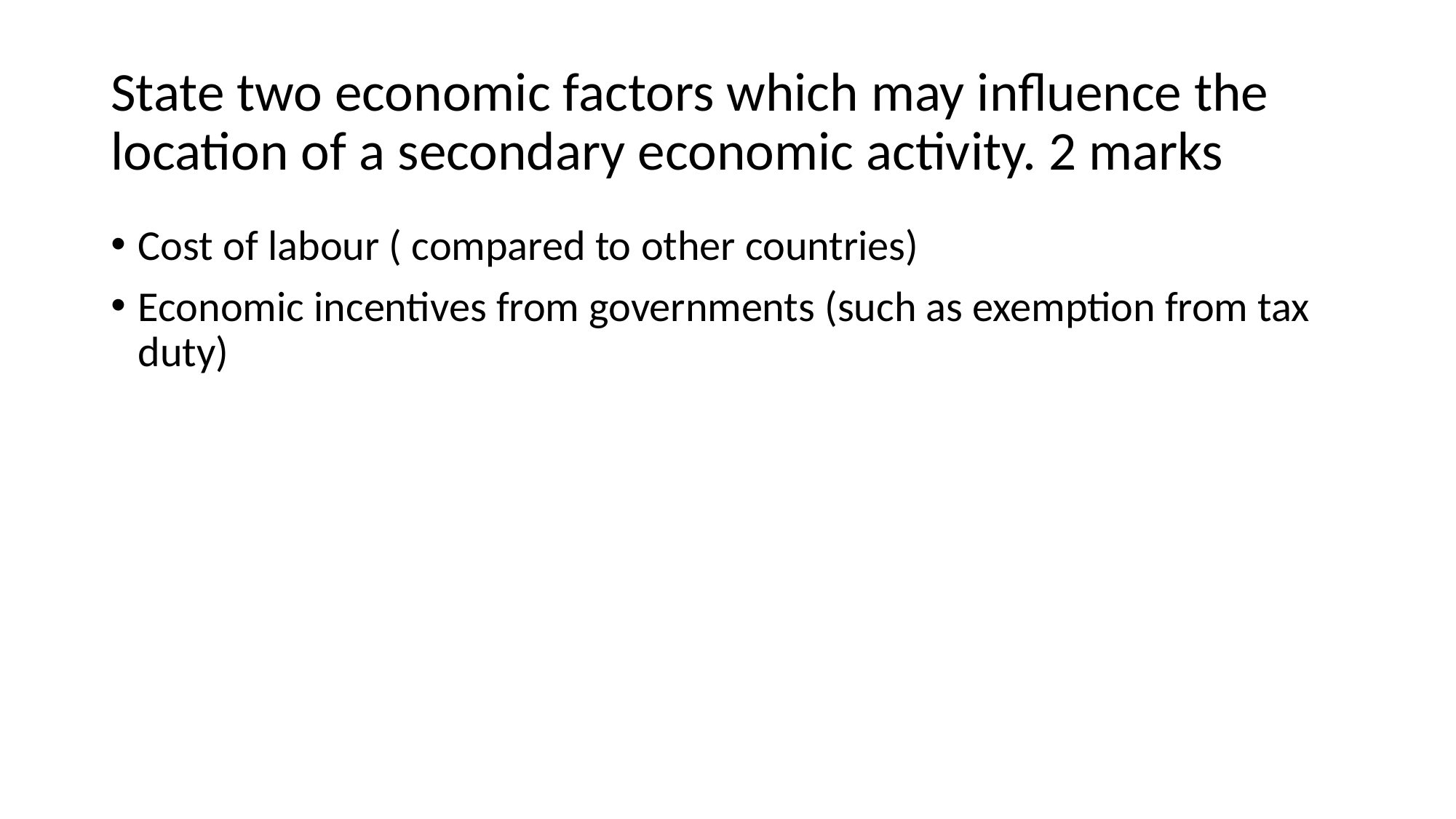

# State two economic factors which may influence the location of a secondary economic activity. 2 marks
Cost of labour ( compared to other countries)
Economic incentives from governments (such as exemption from tax duty)